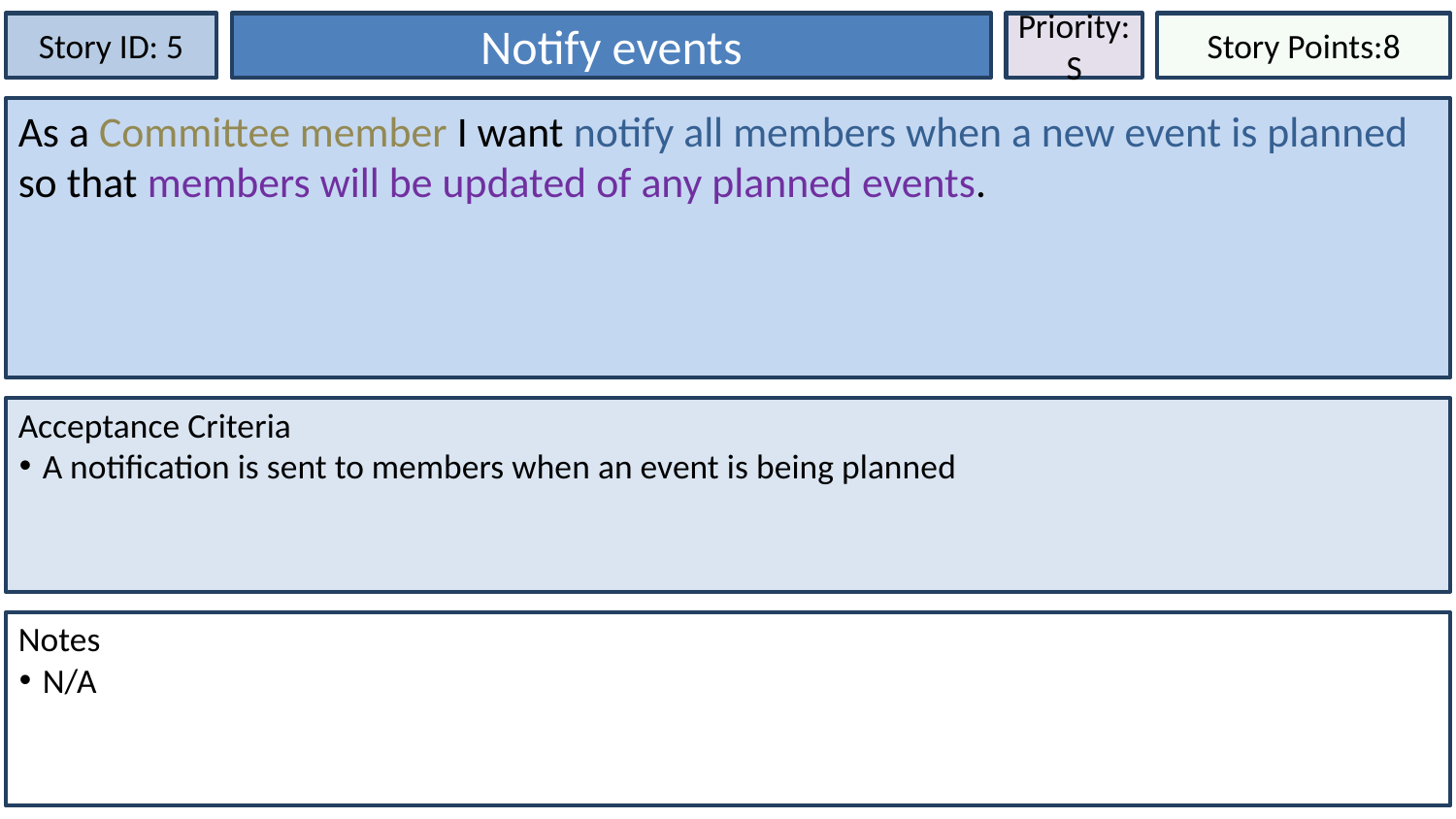

Story ID: 5
Notify events
Priority:
S
Story Points:8
As a Committee member I want notify all members when a new event is planned so that members will be updated of any planned events.
Acceptance Criteria
A notification is sent to members when an event is being planned
Notes
N/A